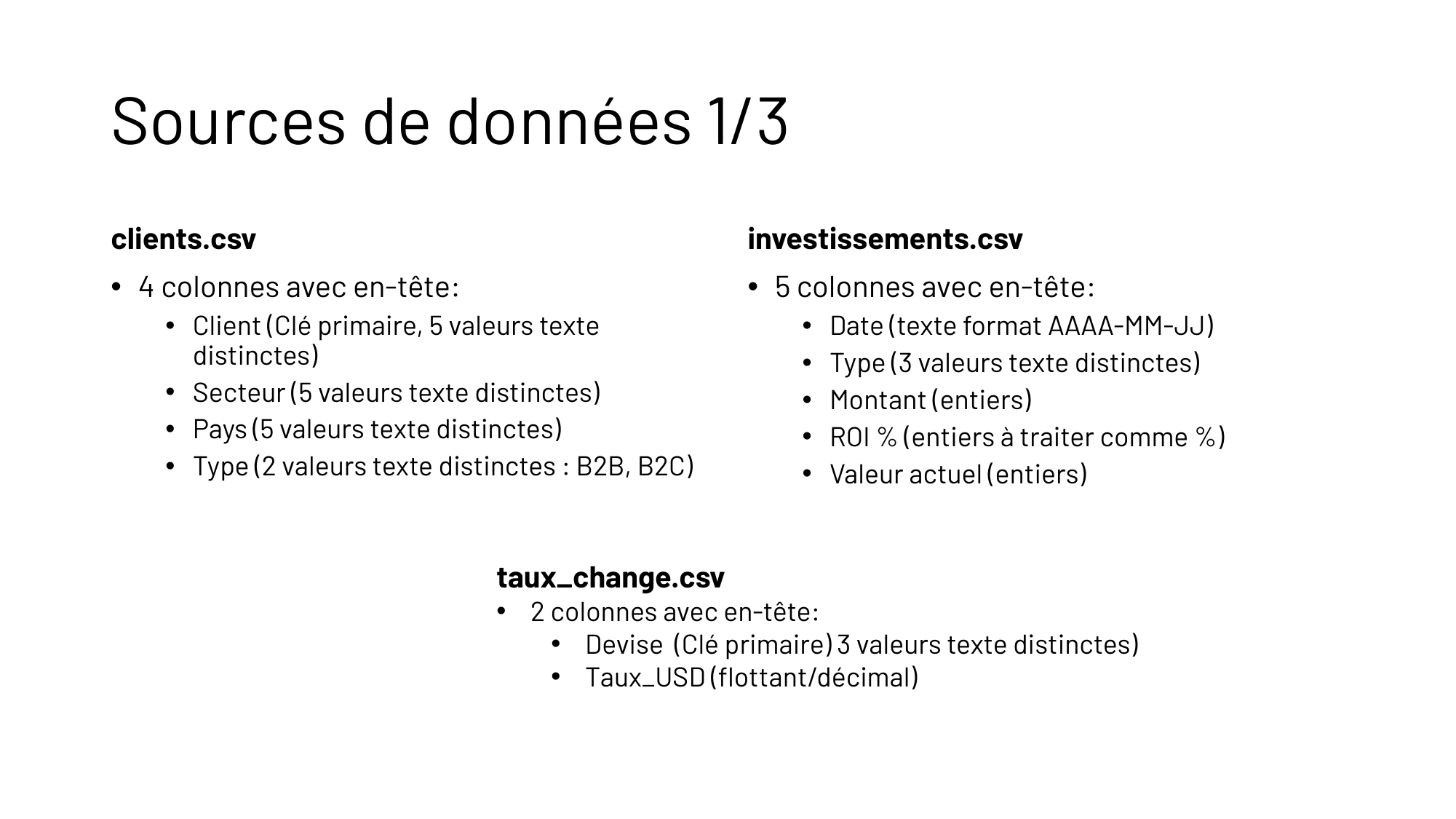

# Sources de données 1/3
clients.csv
4 colonnes avec en-tête:
Client (Clé primaire, 5 valeurs texte distinctes)
Secteur (5 valeurs texte distinctes)
Pays (5 valeurs texte distinctes)
Type (2 valeurs texte distinctes : B2B, B2C)

investissements.csv
5 colonnes avec en-tête:
Date (texte format AAAA-MM-JJ)
Type (3 valeurs texte distinctes)
Montant (entiers)
ROI % (entiers à traiter comme %)
Valeur actuel (entiers)
taux_change.csv
2 colonnes avec en-tête:
Devise  (Clé primaire) 3 valeurs texte distinctes)
Taux_USD (flottant/décimal)